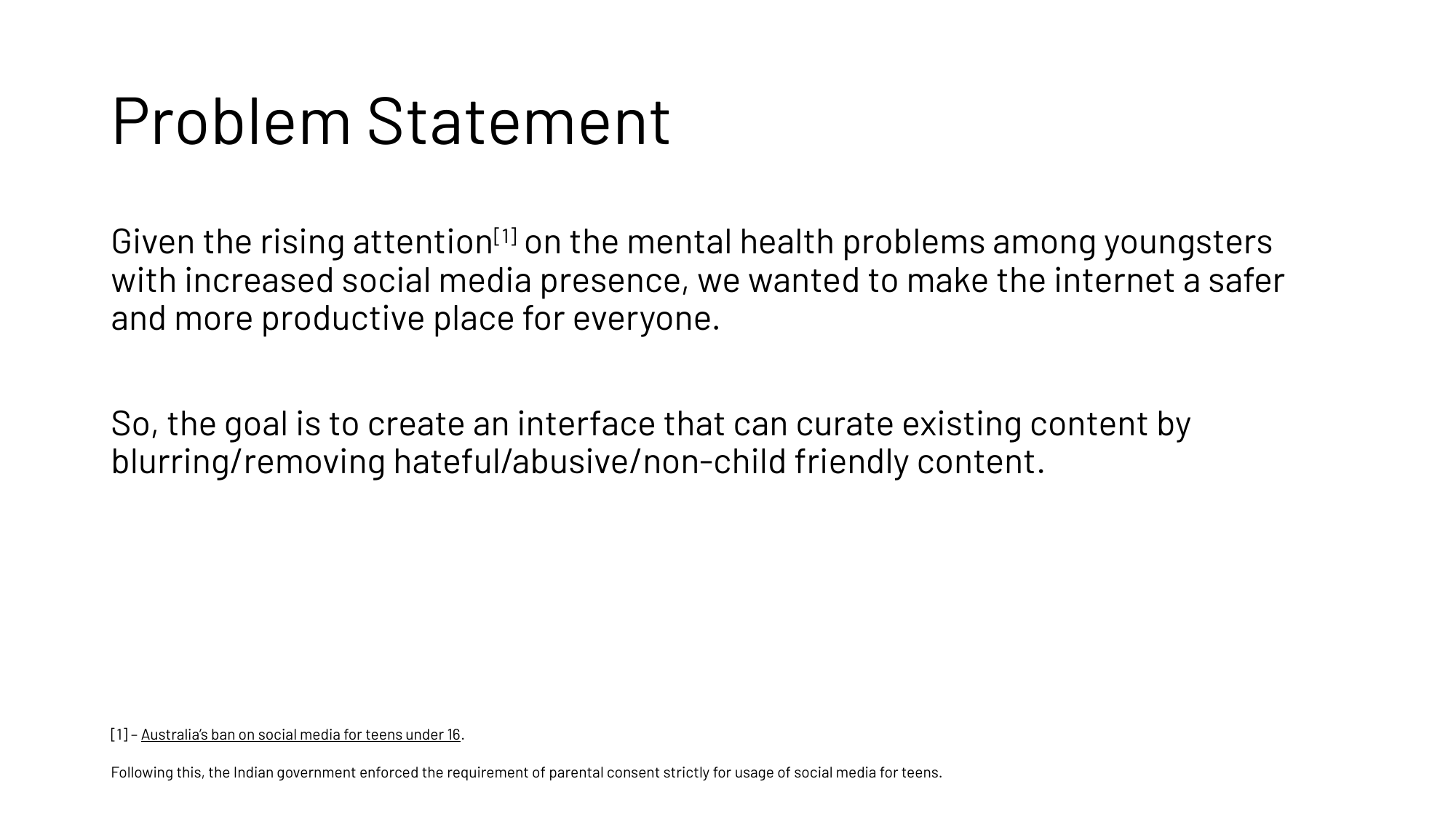

# Problem Statement
Given the rising attention[1] on the mental health problems among youngsters with increased social media presence, we wanted to make the internet a safer and more productive place for everyone.

So, the goal is to create an interface that can curate existing content by blurring/removing hateful/abusive/non-child friendly content.

[1] – Australia’s ban on social media for teens under 16.
Following this, the Indian government enforced the requirement of parental consent strictly for usage of social media for teens.